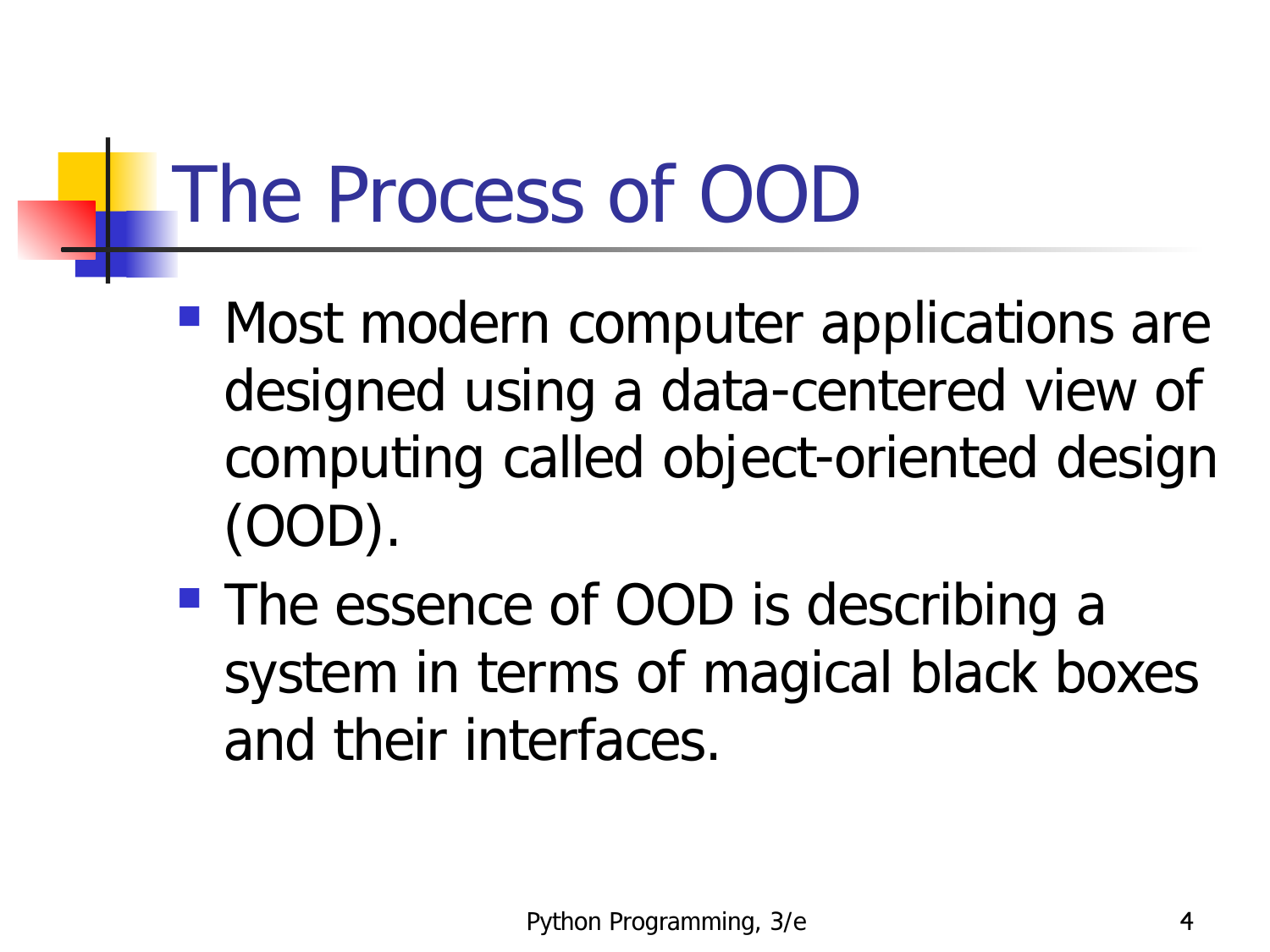

# The Process of OOD
Most modern computer applications are designed using a data-centered view of computing called object-oriented design (OOD).
The essence of OOD is describing a system in terms of magical black boxes and their interfaces.
Python Programming, 3/e
4